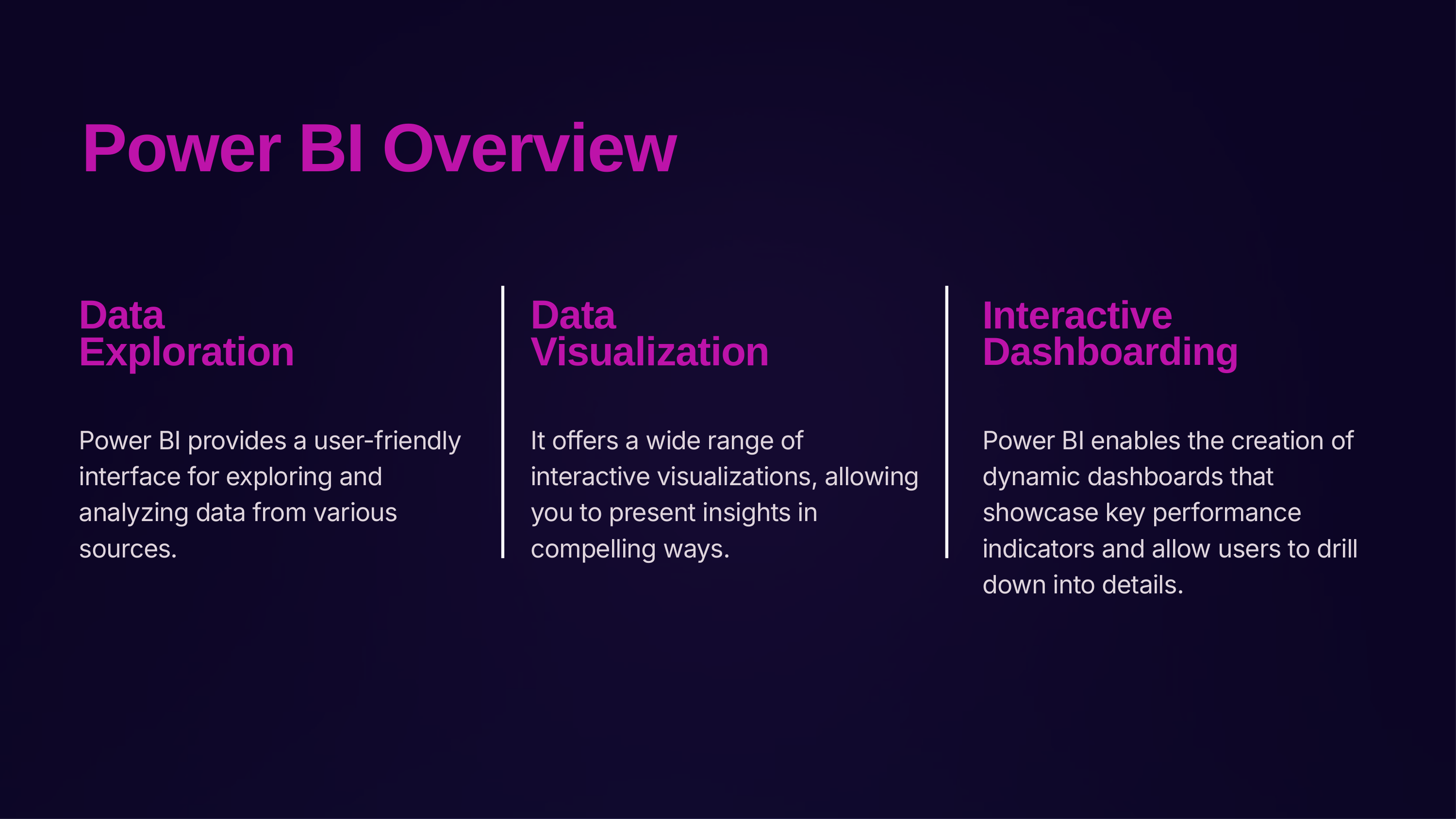

Power BI Overview

Data Exploration

Data Visualization

Interactive Dashboarding

Power BI provides a user-friendly interface for exploring and analyzing data from various sources.

It offers a wide range of interactive visualizations, allowing you to present insights in compelling ways.

Power BI enables the creation of dynamic dashboards that showcase key performance indicators and allow users to drill down into details.